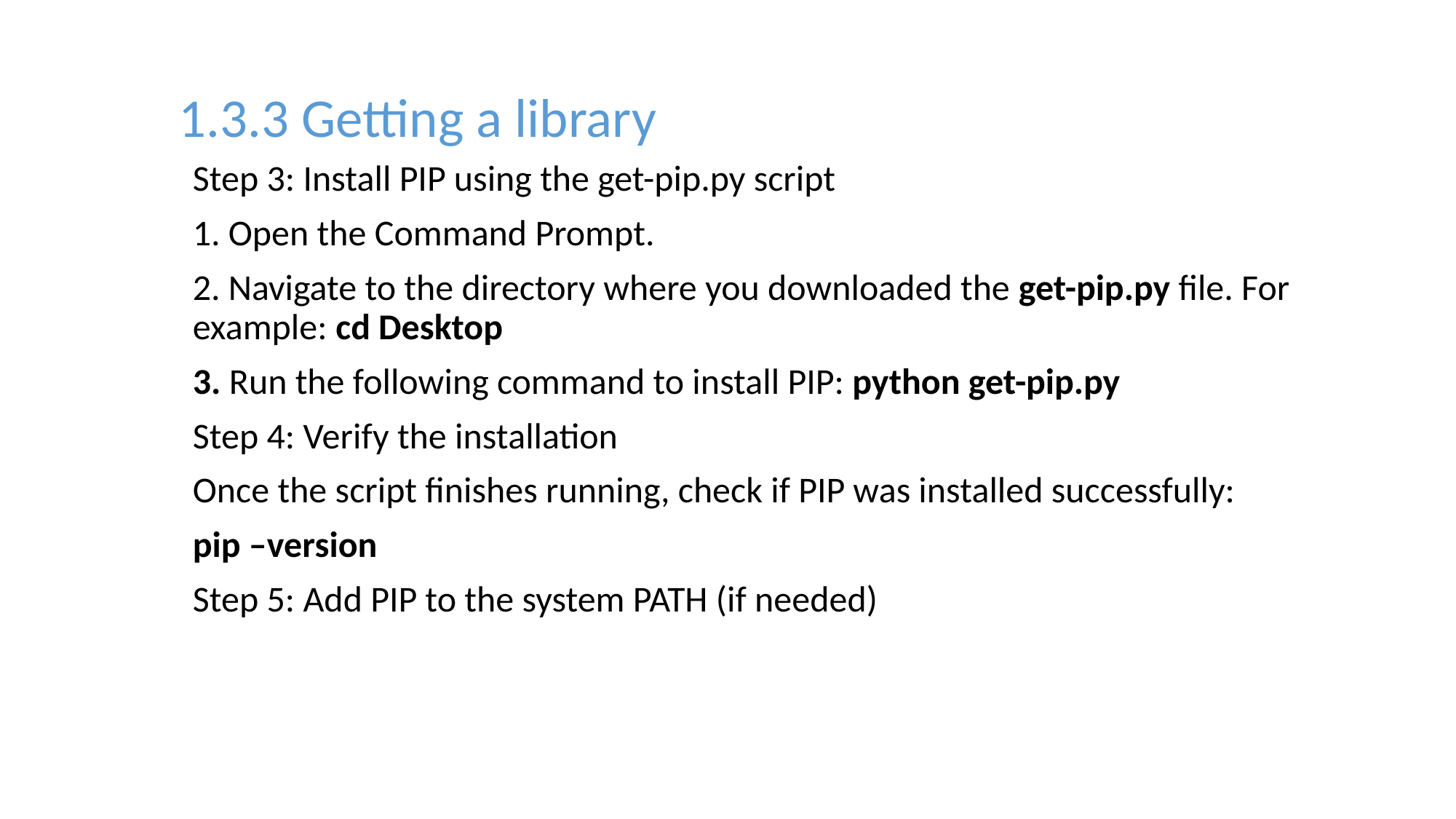

# 1.3.3 Getting a library
Step 3: Install PIP using the get-pip.py script
1. Open the Command Prompt.
2. Navigate to the directory where you downloaded the get-pip.py file. For example: cd Desktop
3. Run the following command to install PIP: python get-pip.py
Step 4: Verify the installation
Once the script finishes running, check if PIP was installed successfully:
pip –version
Step 5: Add PIP to the system PATH (if needed)